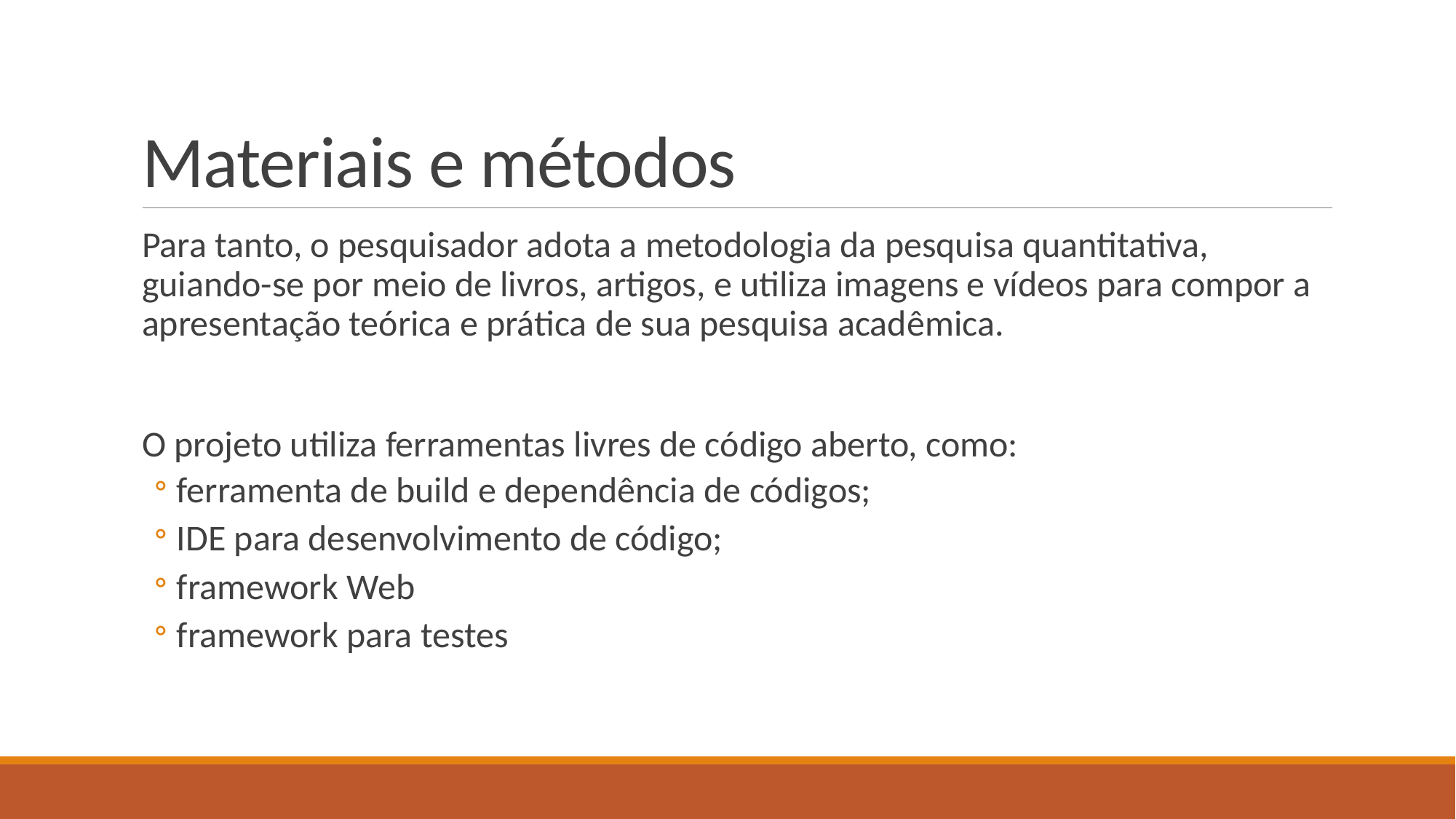

# Materiais e métodos
Para tanto, o pesquisador adota a metodologia da pesquisa quantitativa, guiando-se por meio de livros, artigos, e utiliza imagens e vídeos para compor a apresentação teórica e prática de sua pesquisa acadêmica.

O projeto utiliza ferramentas livres de código aberto, como:
ferramenta de build e dependência de códigos;
IDE para desenvolvimento de código;
framework Web
framework para testes